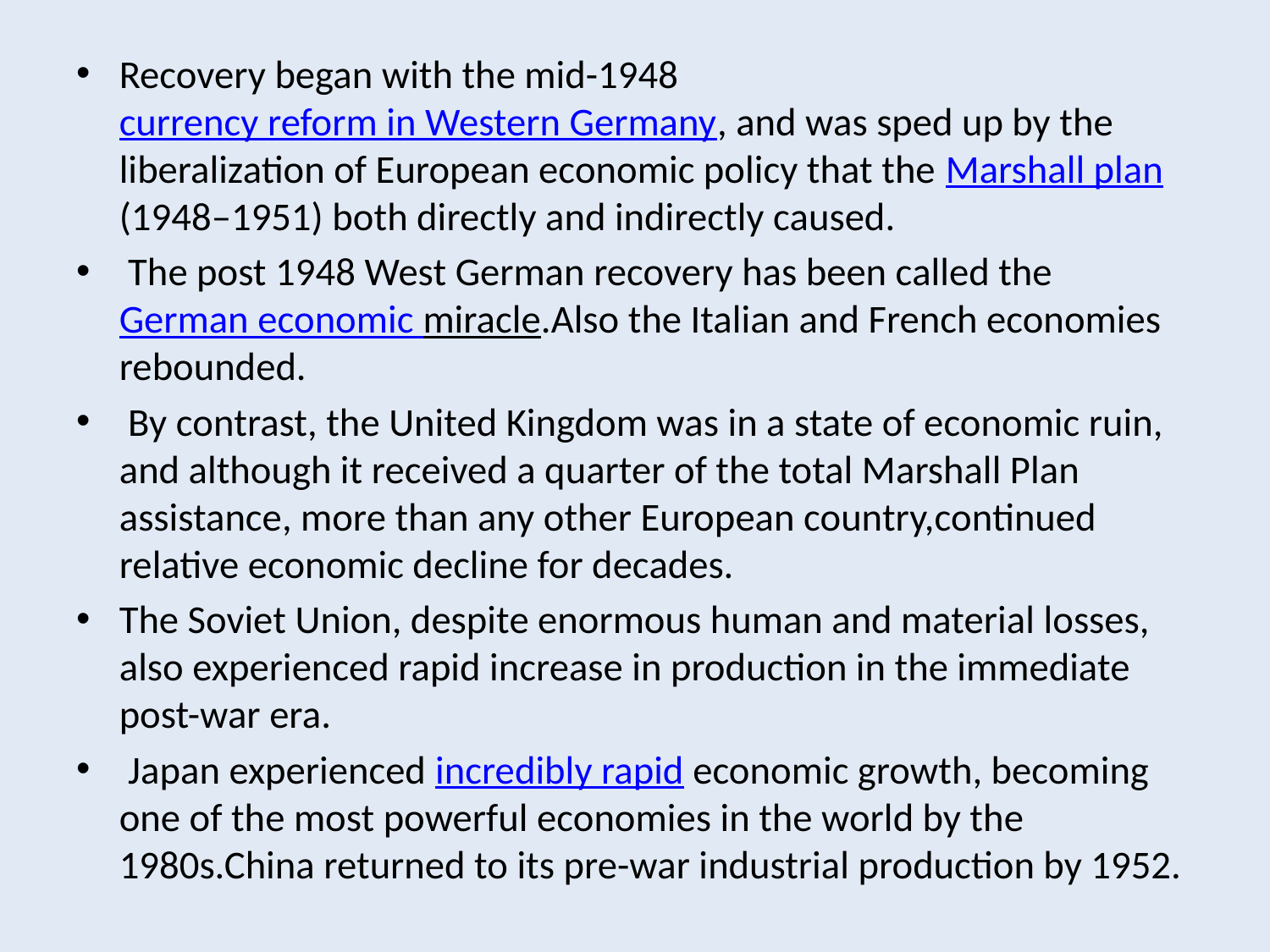

Recovery began with the mid-1948 currency reform in Western Germany, and was sped up by the liberalization of European economic policy that the Marshall plan (1948–1951) both directly and indirectly caused.
 The post 1948 West German recovery has been called the German economic miracle.Also the Italian and French economies rebounded.
 By contrast, the United Kingdom was in a state of economic ruin, and although it received a quarter of the total Marshall Plan assistance, more than any other European country,continued relative economic decline for decades.
The Soviet Union, despite enormous human and material losses, also experienced rapid increase in production in the immediate post-war era.
 Japan experienced incredibly rapid economic growth, becoming one of the most powerful economies in the world by the 1980s.China returned to its pre-war industrial production by 1952.